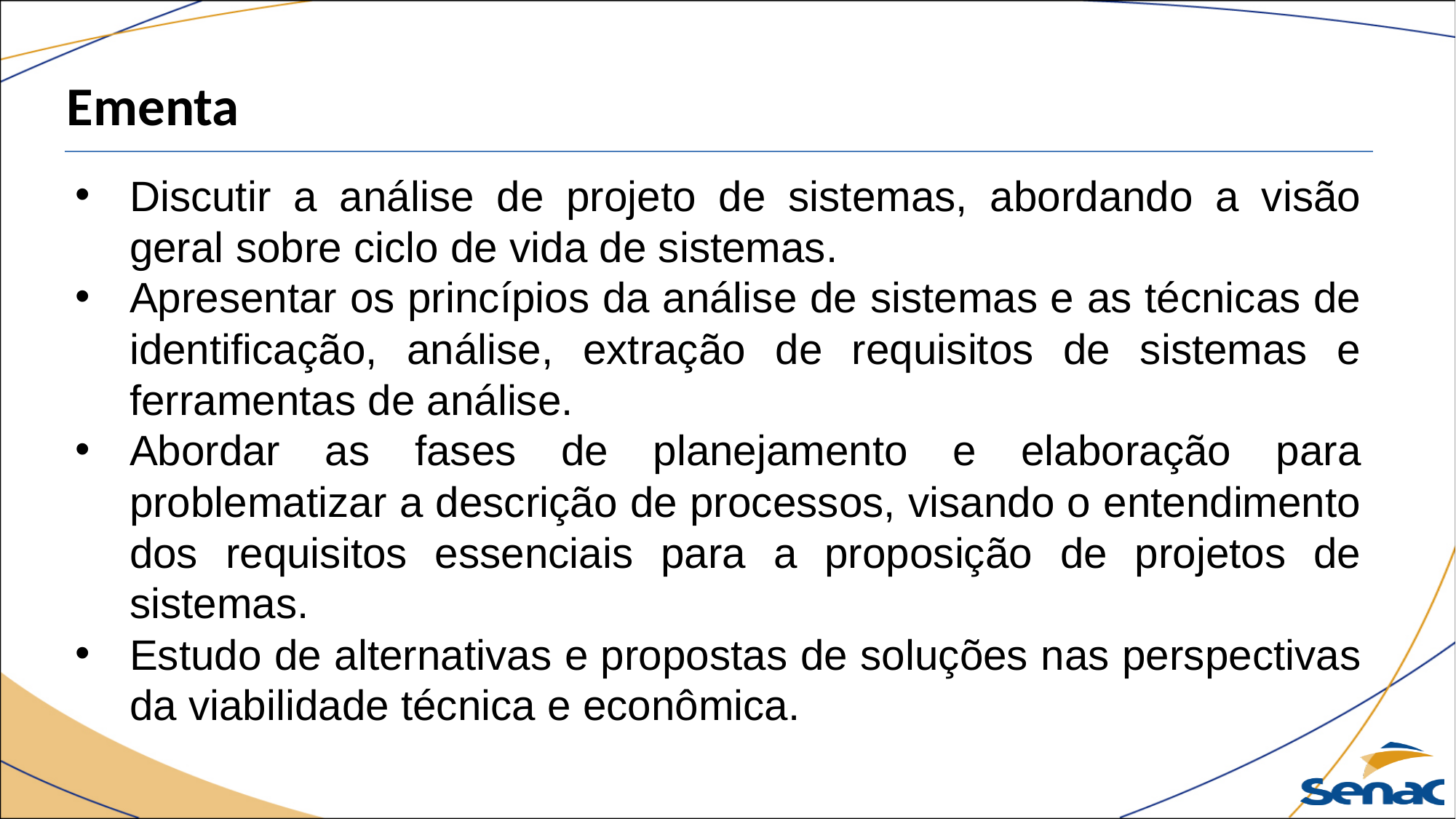

Ementa
Discutir a análise de projeto de sistemas, abordando a visão geral sobre ciclo de vida de sistemas.
Apresentar os princípios da análise de sistemas e as técnicas de identificação, análise, extração de requisitos de sistemas e ferramentas de análise.
Abordar as fases de planejamento e elaboração para problematizar a descrição de processos, visando o entendimento dos requisitos essenciais para a proposição de projetos de sistemas.
Estudo de alternativas e propostas de soluções nas perspectivas da viabilidade técnica e econômica.